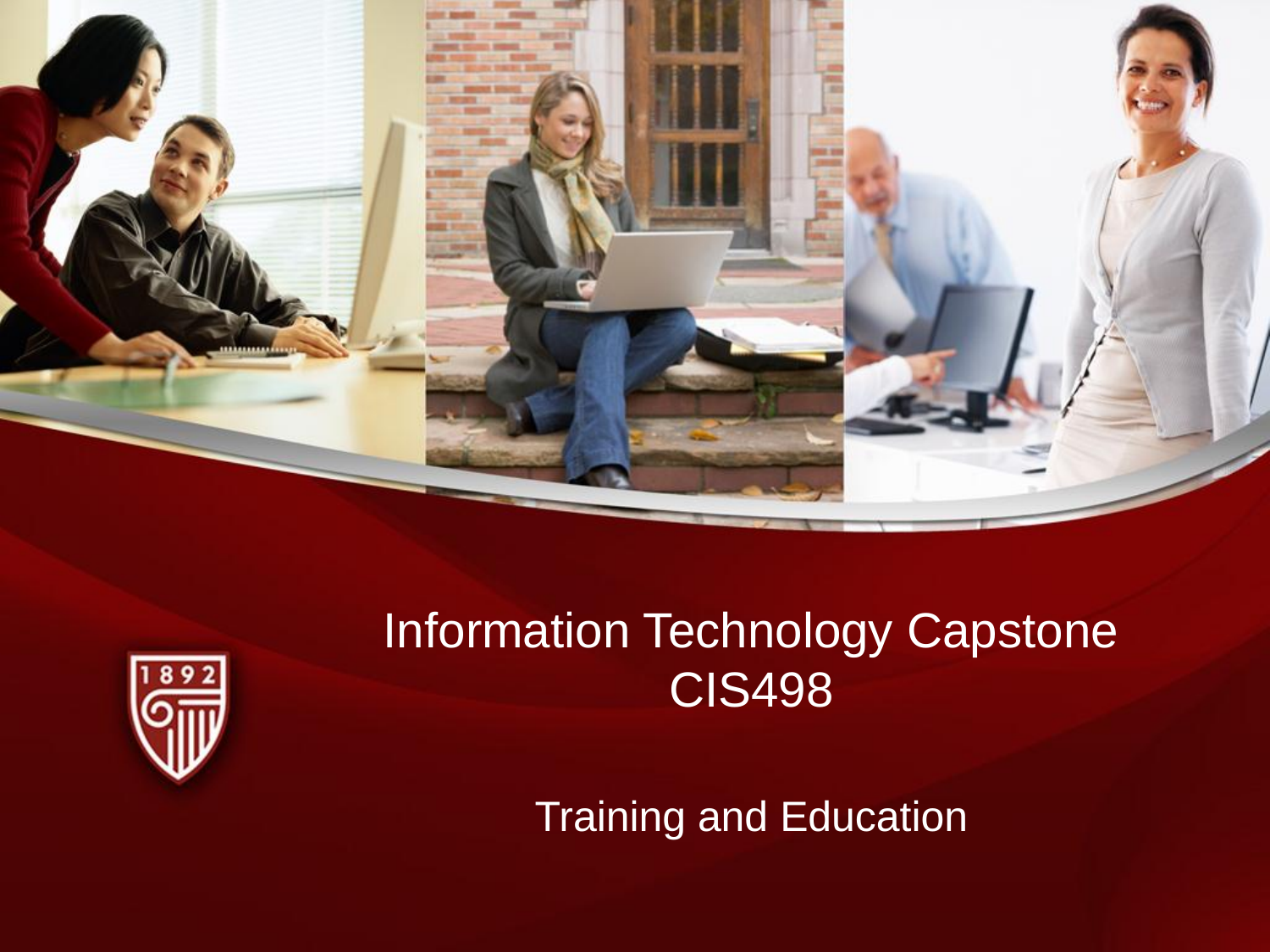

# Information Technology Capstone CIS498
Training and Education